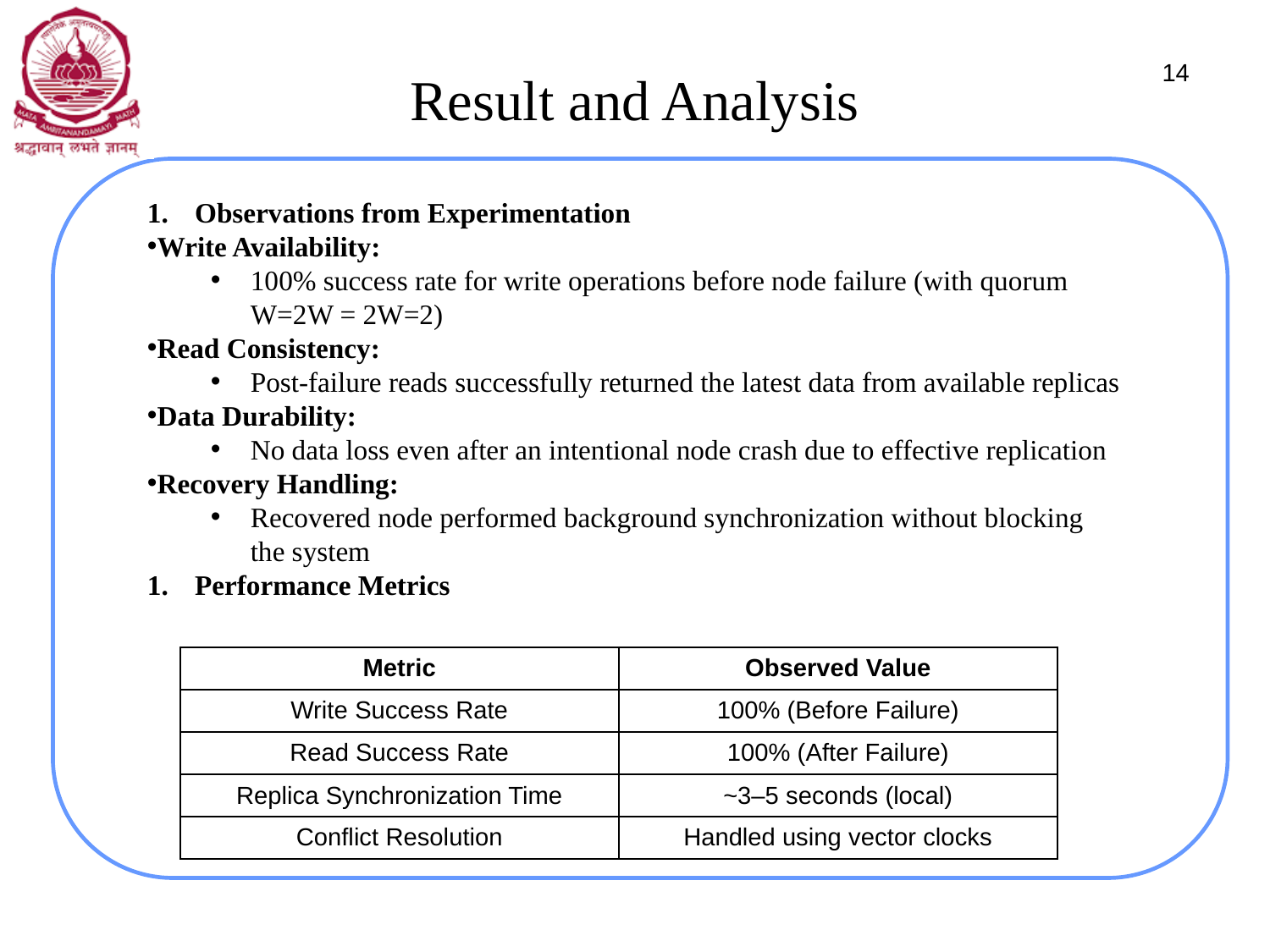

14
Result and Analysis
Observations from Experimentation
Write Availability:
100% success rate for write operations before node failure (with quorum W=2W = 2W=2)
Read Consistency:
Post-failure reads successfully returned the latest data from available replicas
Data Durability:
No data loss even after an intentional node crash due to effective replication
Recovery Handling:
Recovered node performed background synchronization without blocking the system
Performance Metrics

| Metric | Observed Value |
| --- | --- |
| Write Success Rate | 100% (Before Failure) |
| Read Success Rate | 100% (After Failure) |
| Replica Synchronization Time | ~3–5 seconds (local) |
| Conflict Resolution | Handled using vector clocks |